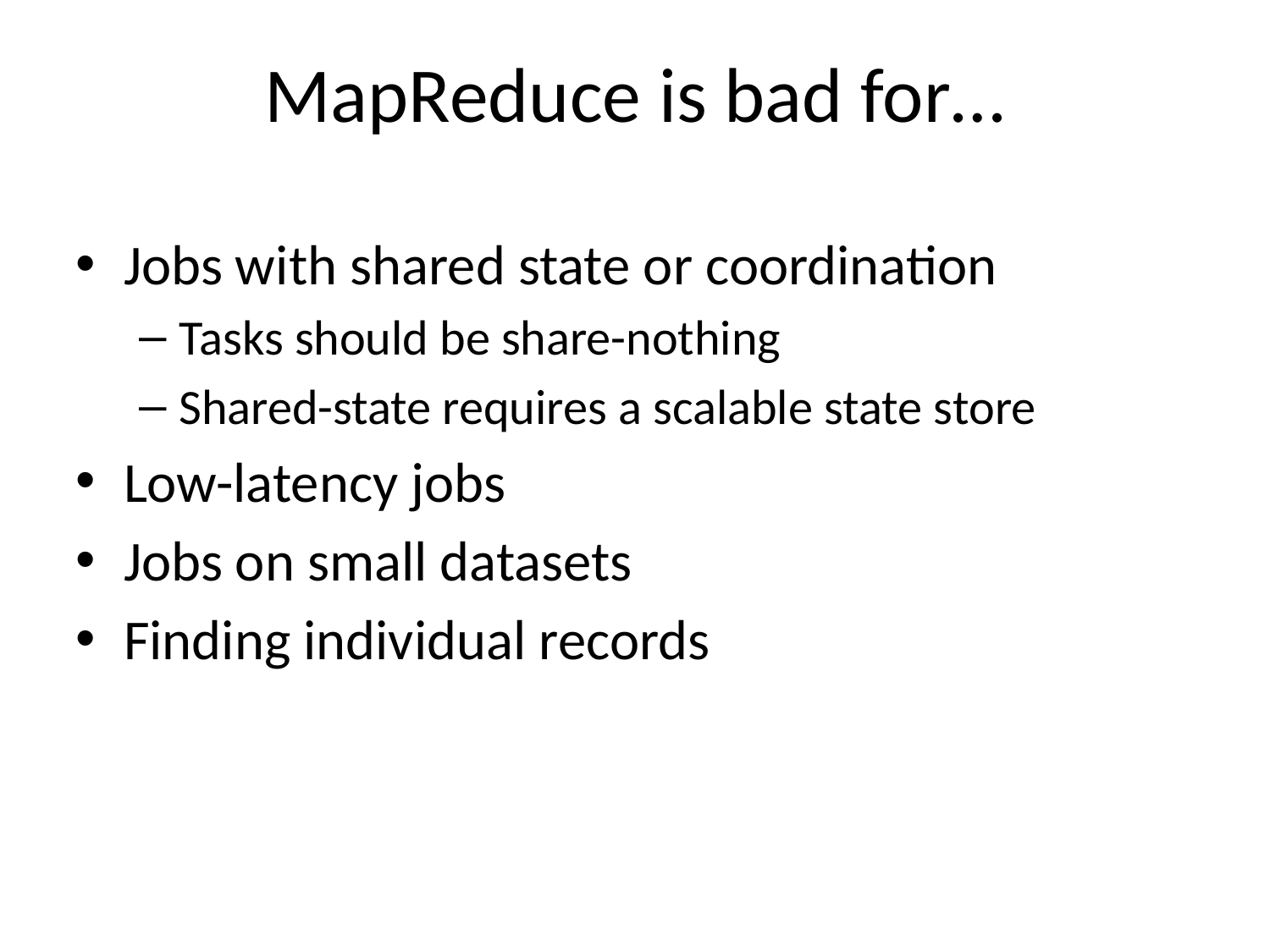

# MapReduce is bad for…
Jobs with shared state or coordination
Tasks should be share-nothing
Shared-state requires a scalable state store
Low-latency jobs
Jobs on small datasets
Finding individual records